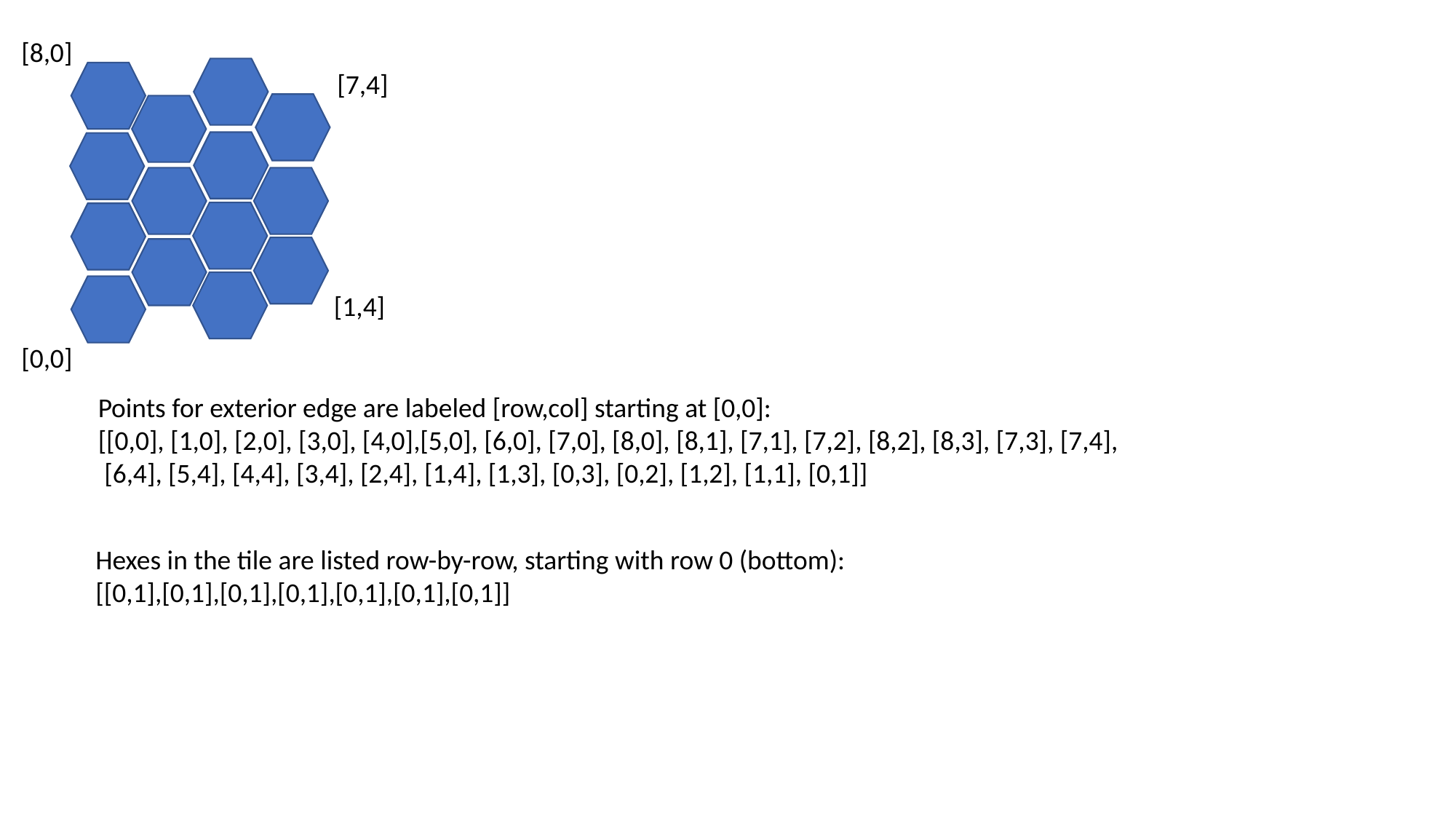

[8,0]

[7,4]
[1,4]
[0,0]
Points for exterior edge are labeled [row,col] starting at [0,0]:
[[0,0], [1,0], [2,0], [3,0], [4,0],[5,0], [6,0], [7,0], [8,0], [8,1], [7,1], [7,2], [8,2], [8,3], [7,3], [7,4],
 [6,4], [5,4], [4,4], [3,4], [2,4], [1,4], [1,3], [0,3], [0,2], [1,2], [1,1], [0,1]]
Hexes in the tile are listed row-by-row, starting with row 0 (bottom):
[[0,1],[0,1],[0,1],[0,1],[0,1],[0,1],[0,1]]